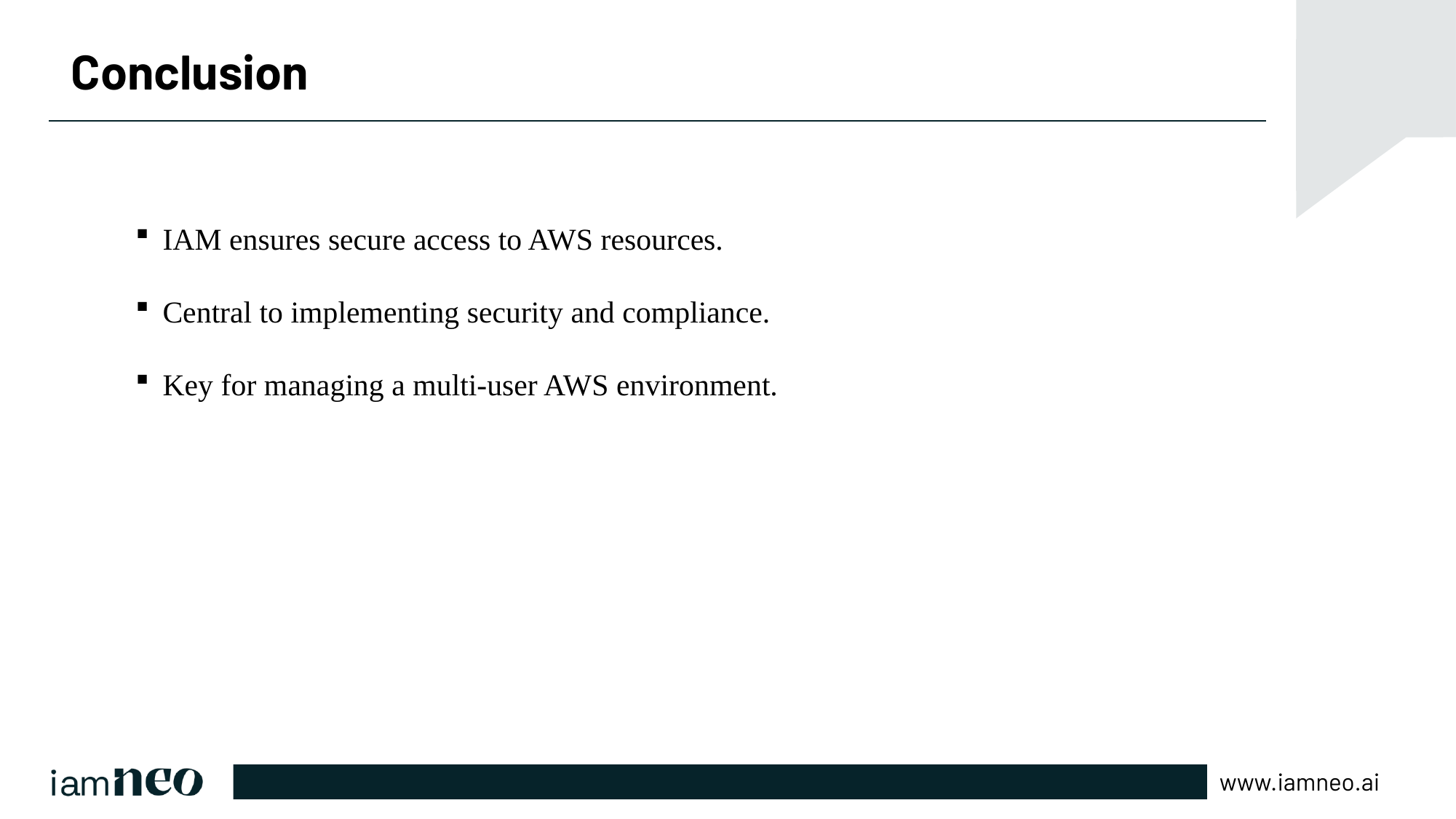

# Conclusion
IAM ensures secure access to AWS resources.
Central to implementing security and compliance.
Key for managing a multi-user AWS environment.